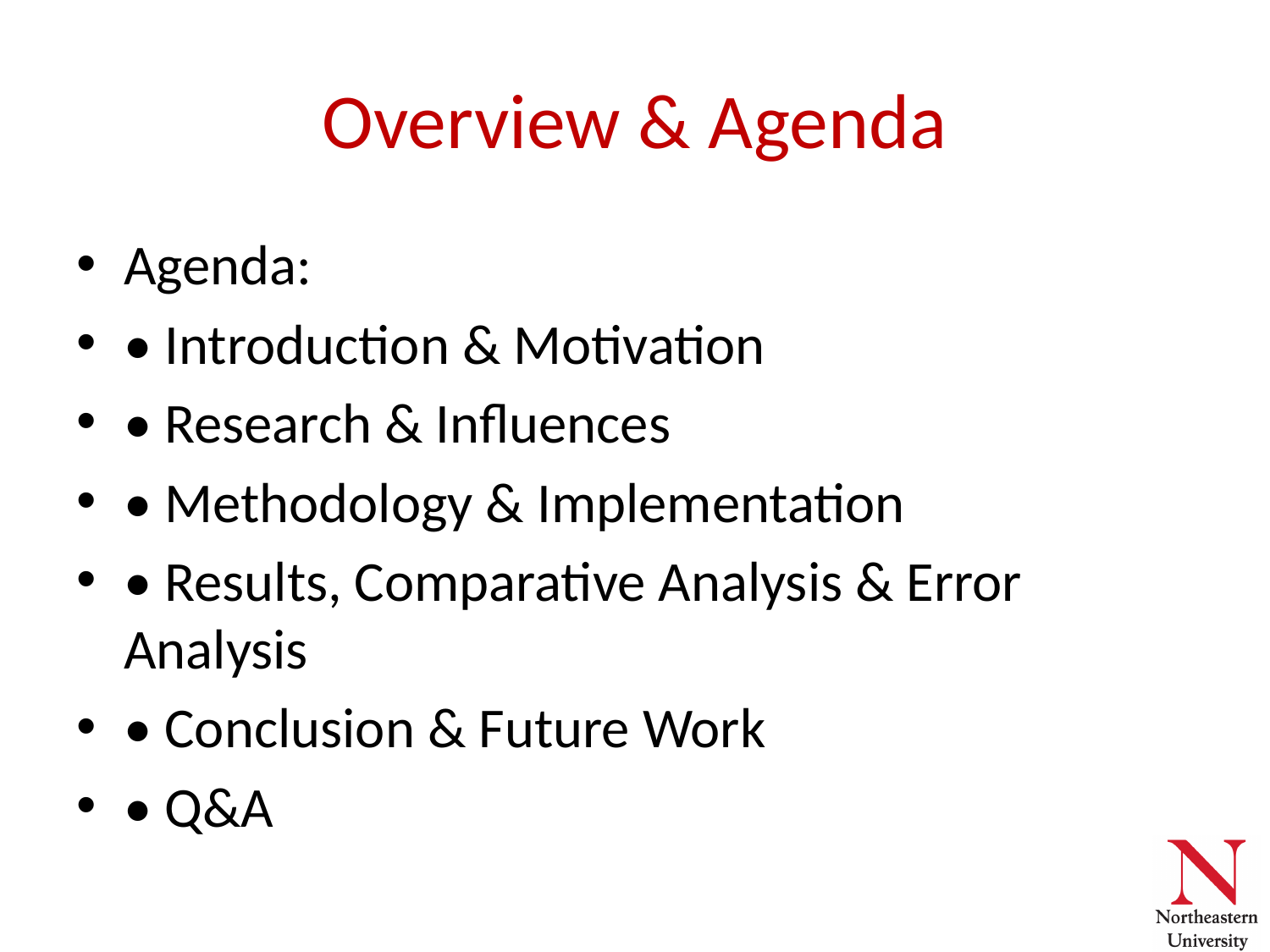

# Overview & Agenda
Agenda:
• Introduction & Motivation
• Research & Influences
• Methodology & Implementation
• Results, Comparative Analysis & Error Analysis
• Conclusion & Future Work
• Q&A